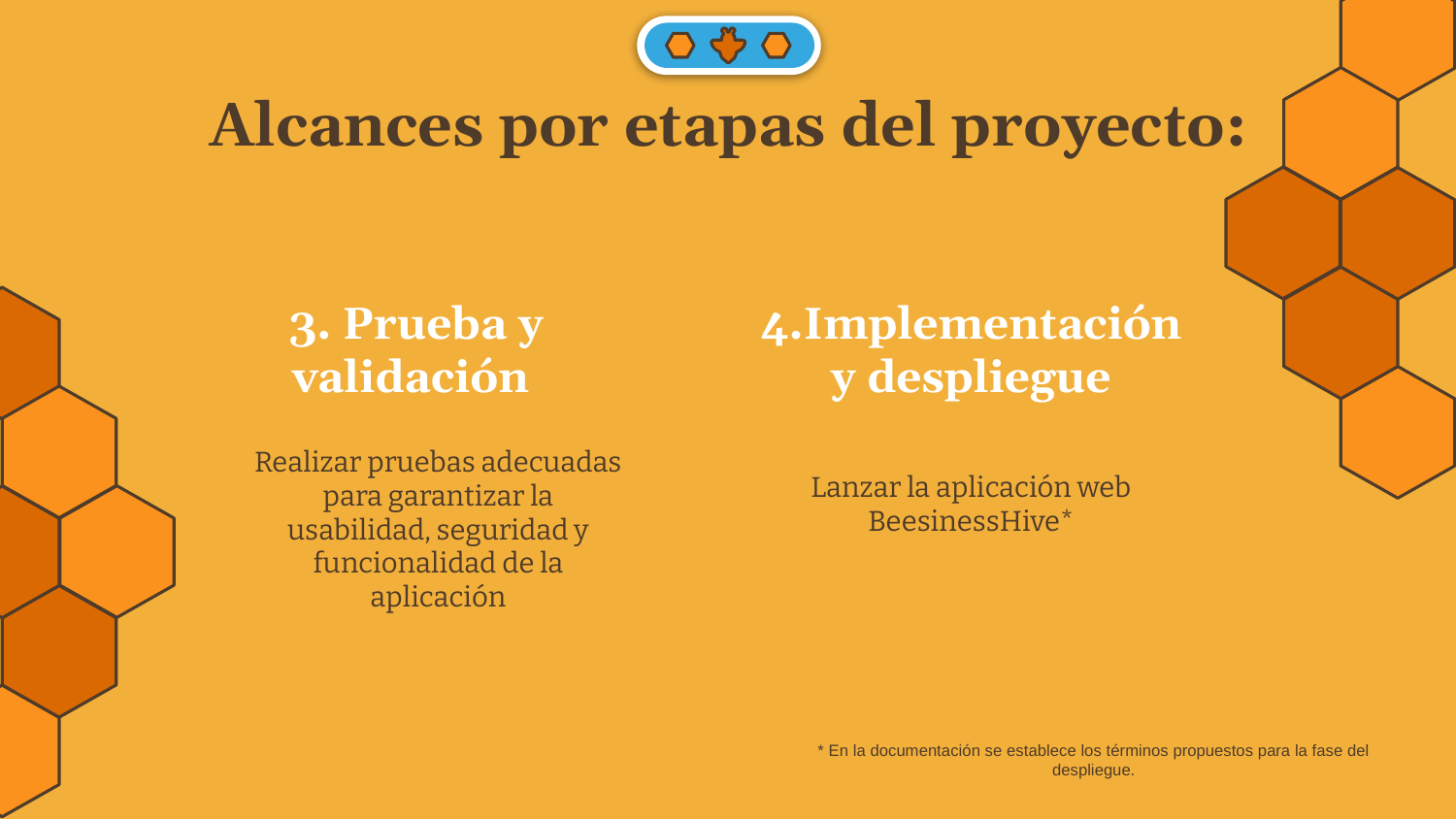

Alcances por etapas del proyecto:
# 3. Prueba y validación
4.Implementación y despliegue
Lanzar la aplicación web BeesinessHive*
Realizar pruebas adecuadas para garantizar la usabilidad, seguridad y funcionalidad de la aplicación
* En la documentación se establece los términos propuestos para la fase del despliegue.